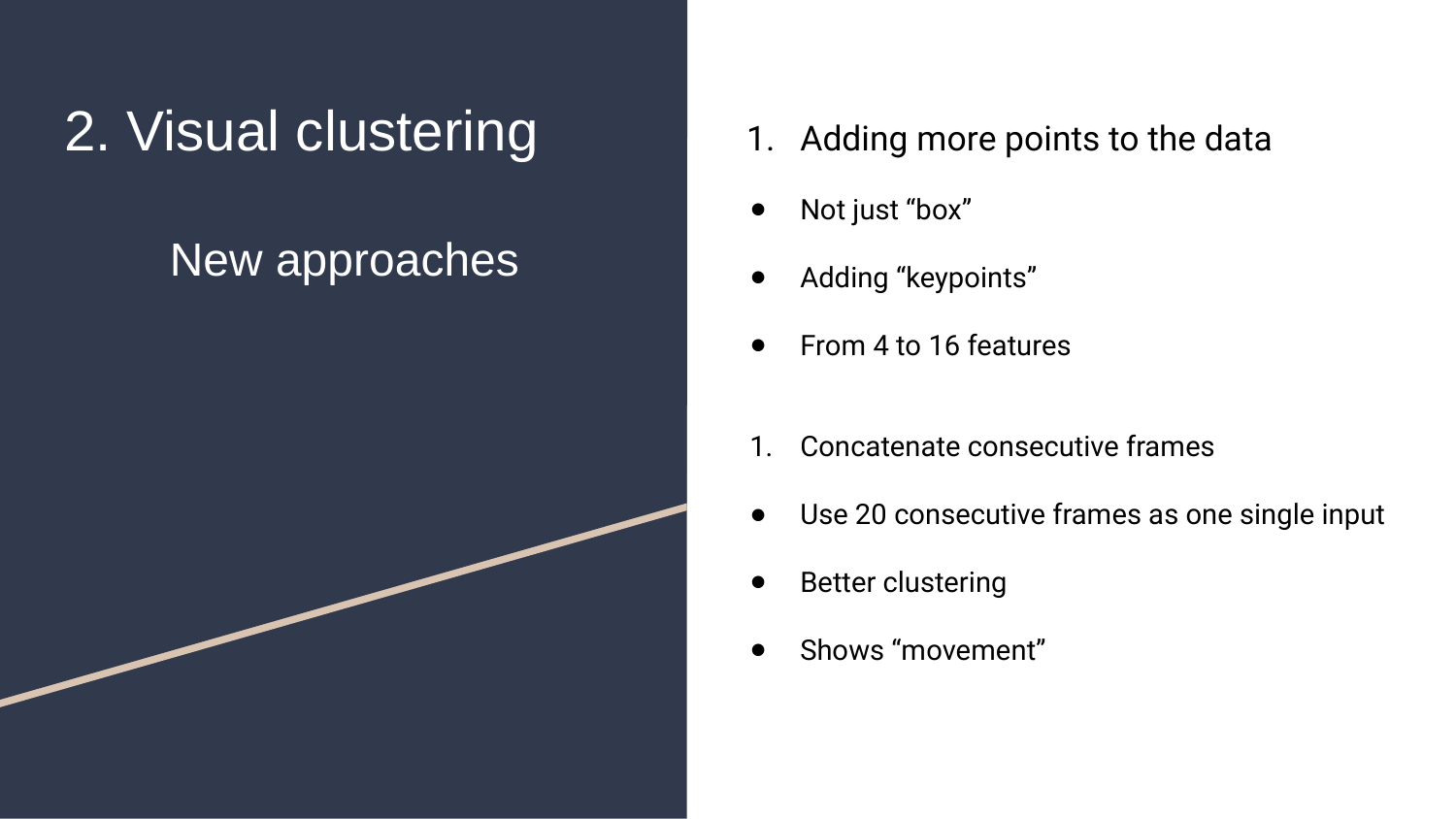

# 2. Visual clustering

New approaches
Adding more points to the data

Not just “box”

Adding “keypoints”

From 4 to 16 features

Concatenate consecutive frames

Use 20 consecutive frames as one single input

Better clustering

Shows “movement”